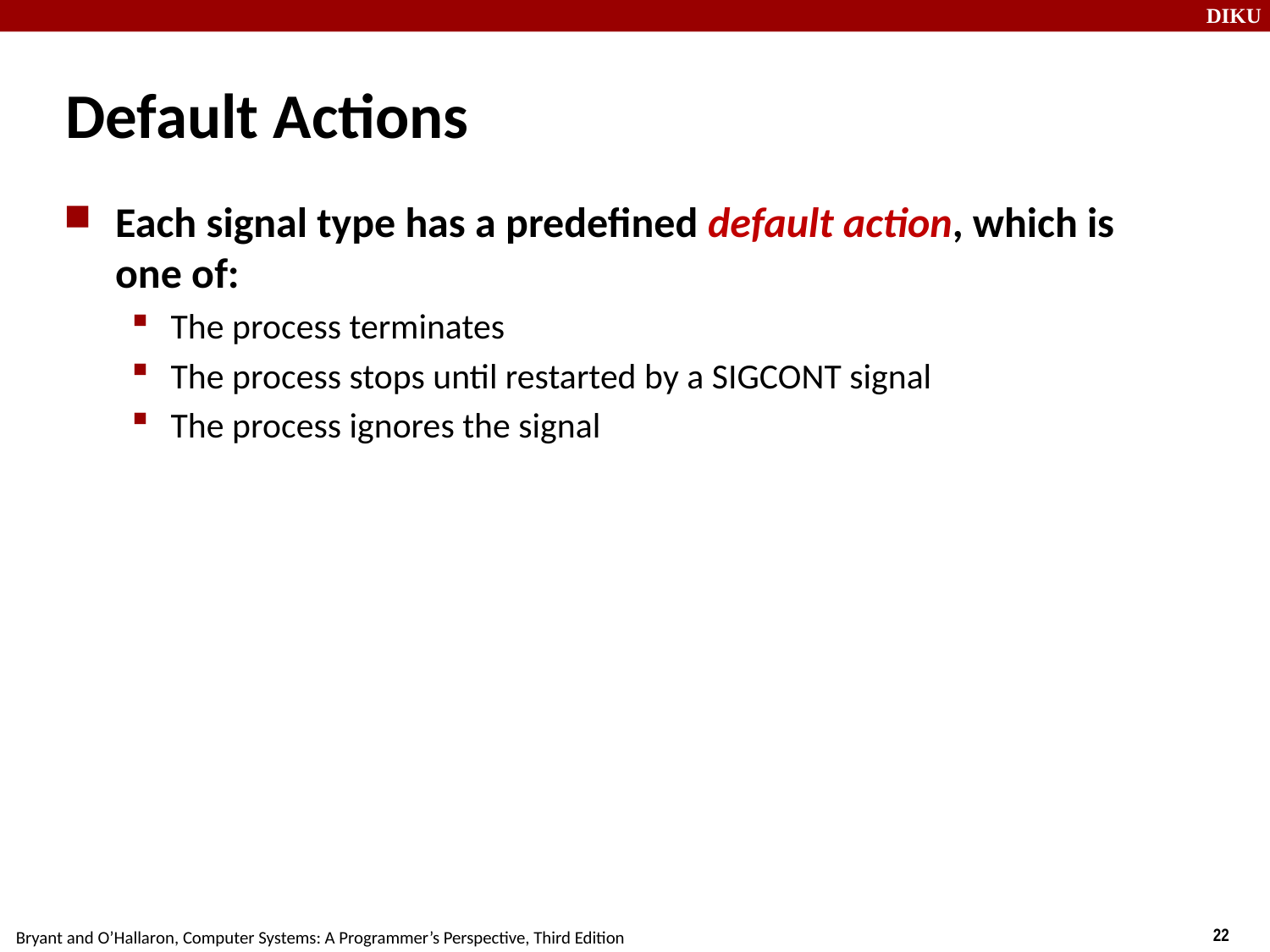

Default Actions
Each signal type has a predefined default action, which is one of:
The process terminates
The process stops until restarted by a SIGCONT signal
The process ignores the signal